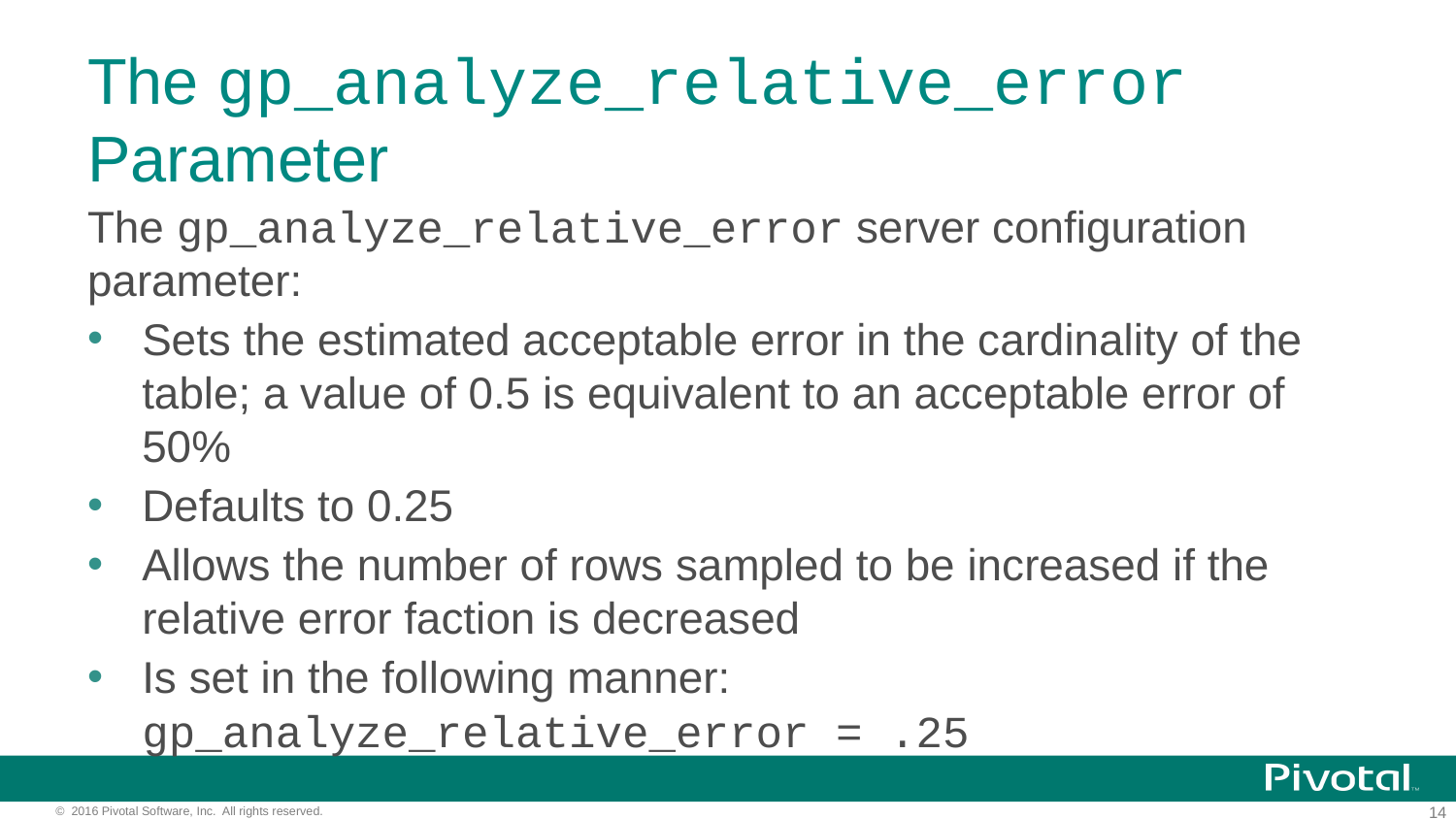

# The gp_analyze_relative_error Parameter
The gp_analyze_relative_error server configuration parameter:
Sets the estimated acceptable error in the cardinality of the table; a value of 0.5 is equivalent to an acceptable error of 50%
Defaults to 0.25
Allows the number of rows sampled to be increased if the relative error faction is decreased
Is set in the following manner:
gp_analyze_relative_error = .25